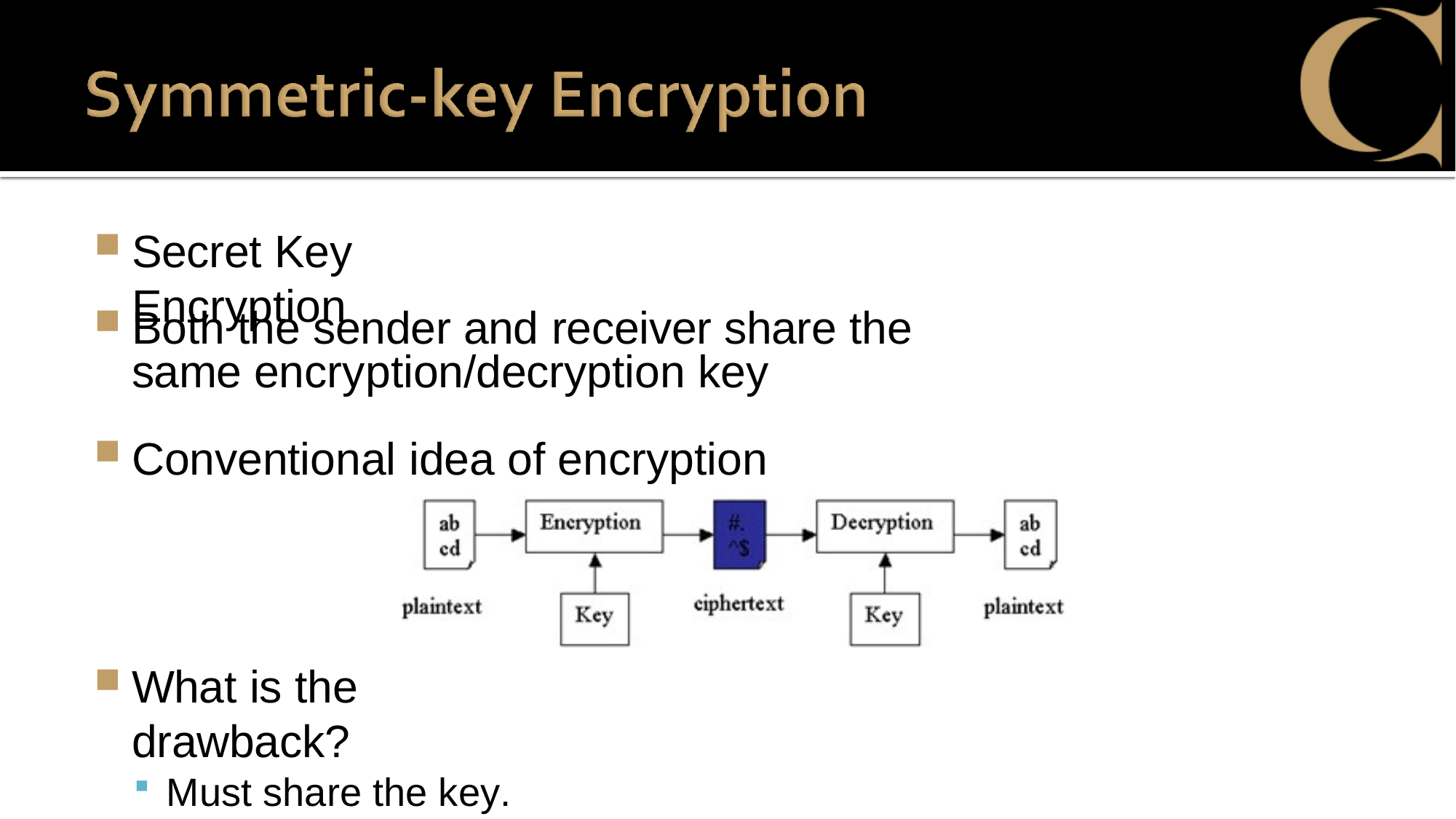

Secret Key Encryption
Both the sender and receiver share the same encryption/decryption key
Conventional idea of encryption

What is the drawback?
Must share the key. How?